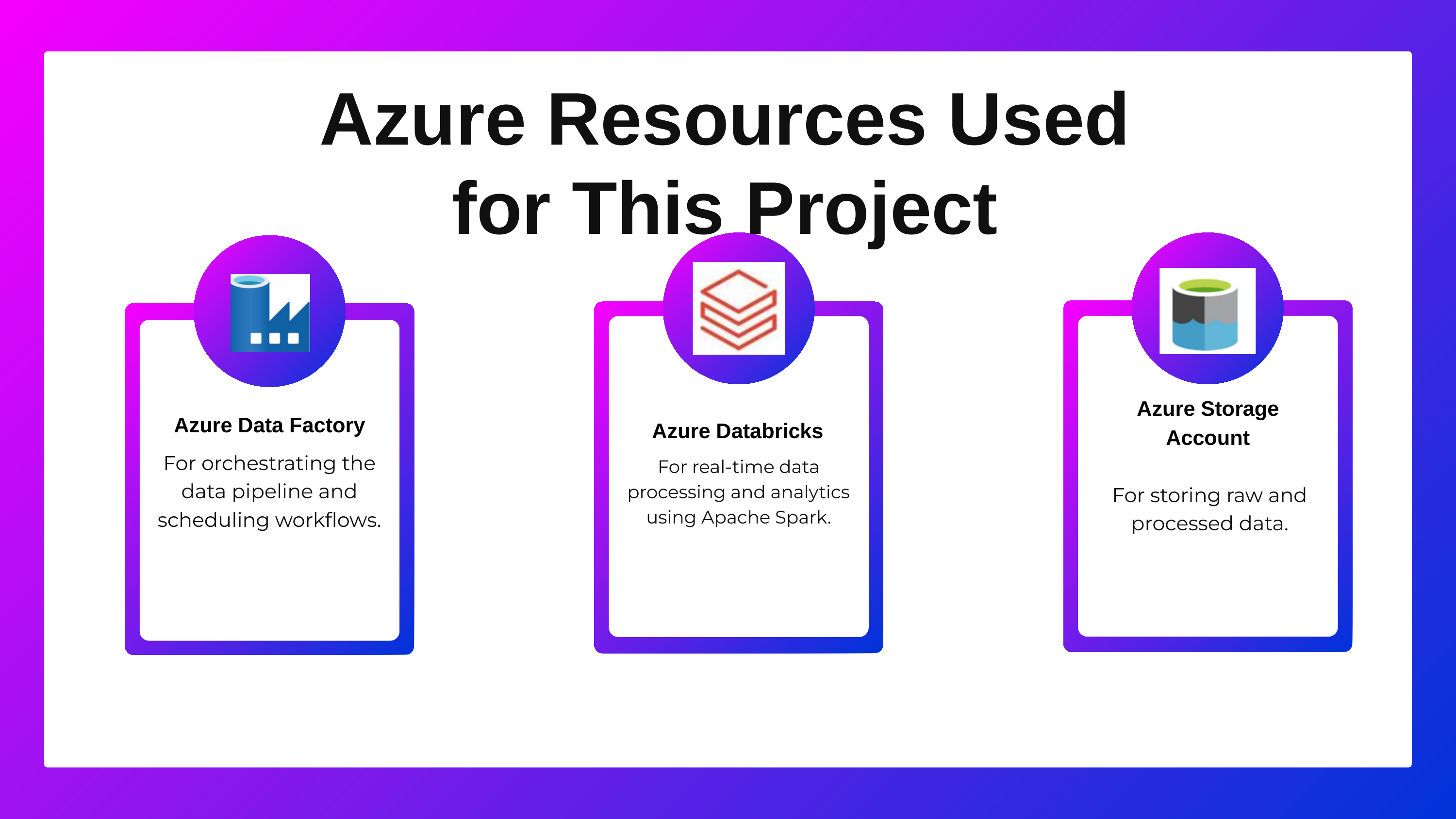

Azure Resources Used for This Project

Azure Storage Account
Azure Data Factory
     Azure Databricks
For orchestrating the data pipeline and scheduling workflows.
For real-time data processing and analytics using Apache Spark.
For storing raw and processed data.